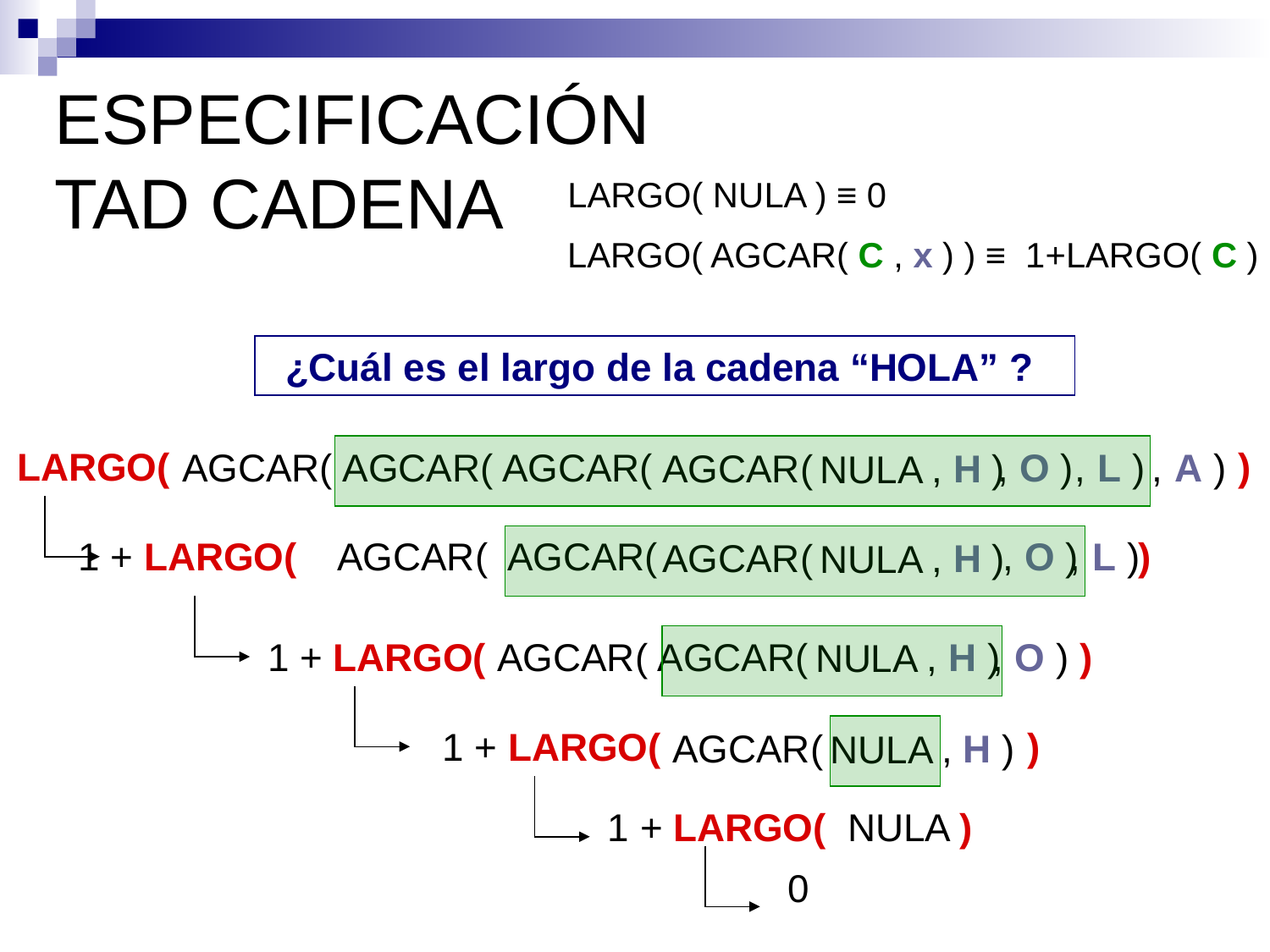

# ESPECIFICACIÓN TAD CADENA
LARGO( NULA ) ≡ 0
LARGO( AGCAR( C , x ) ) ≡  1+LARGO( C )
¿Cuál es el largo de la cadena “HOLA” ?

LARGO(                                                                                                   )
AGCAR(                                                                            , A )
AGCAR(                                                      , L )
AGCAR(                                , O )
AGCAR(           , H )
NULA
1 + LARGO(                                                                              )
AGCAR(                                                      , L )
AGCAR(                                , O )

AGCAR(           , H )
NULA

AGCAR(           , H )
1 + LARGO(                                                       )
AGCAR(                                , O )
NULA
1 + LARGO(                                  )

AGCAR(           , H )
NULA
1 + LARGO(  NULA )
0